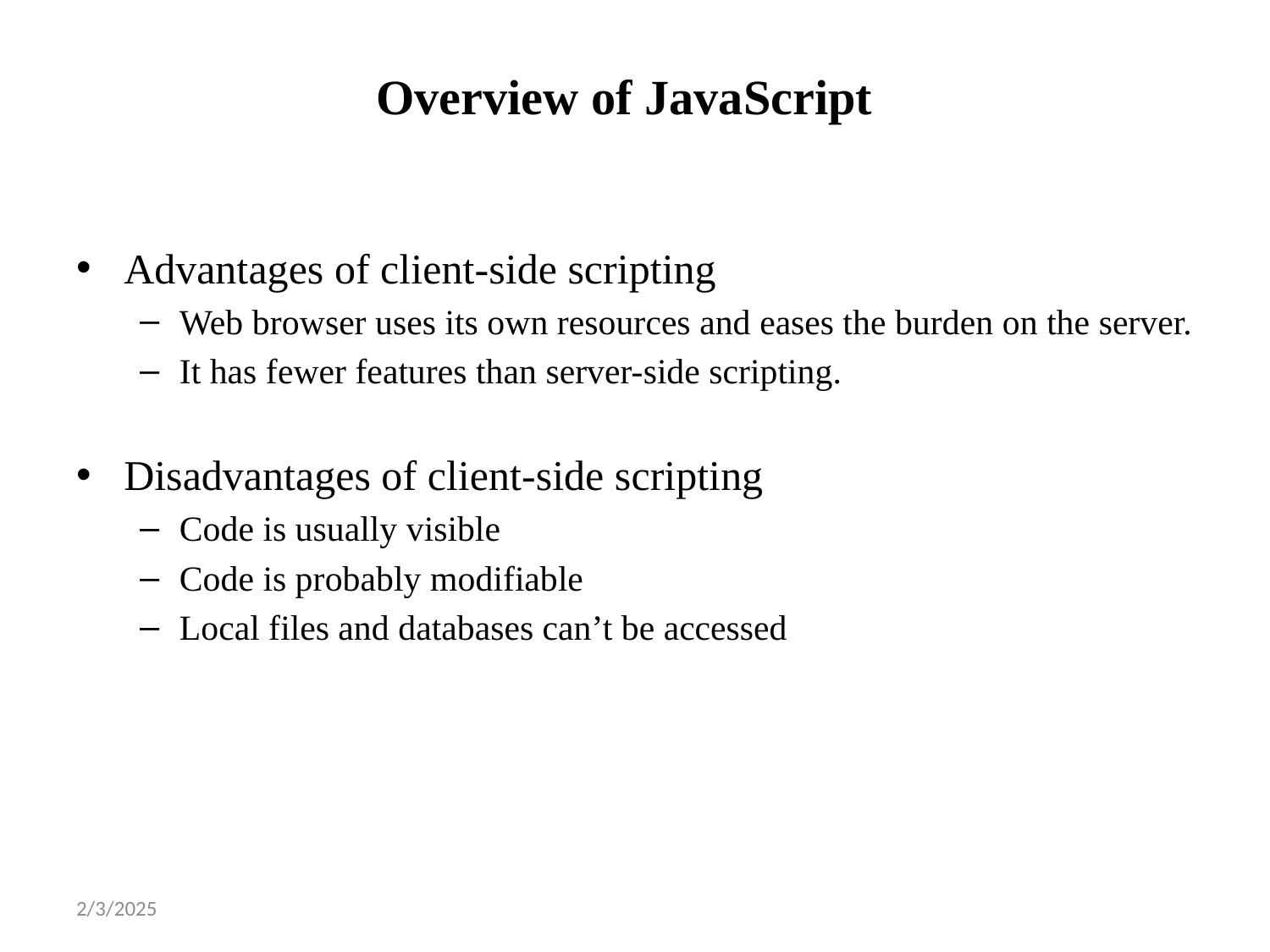

# Overview of JavaScript

Advantages of client-side scripting
Web browser uses its own resources and eases the burden on the server.
It has fewer features than server-side scripting.

Disadvantages of client-side scripting
Code is usually visible
Code is probably modifiable
Local files and databases can’t be accessed

2/3/2025